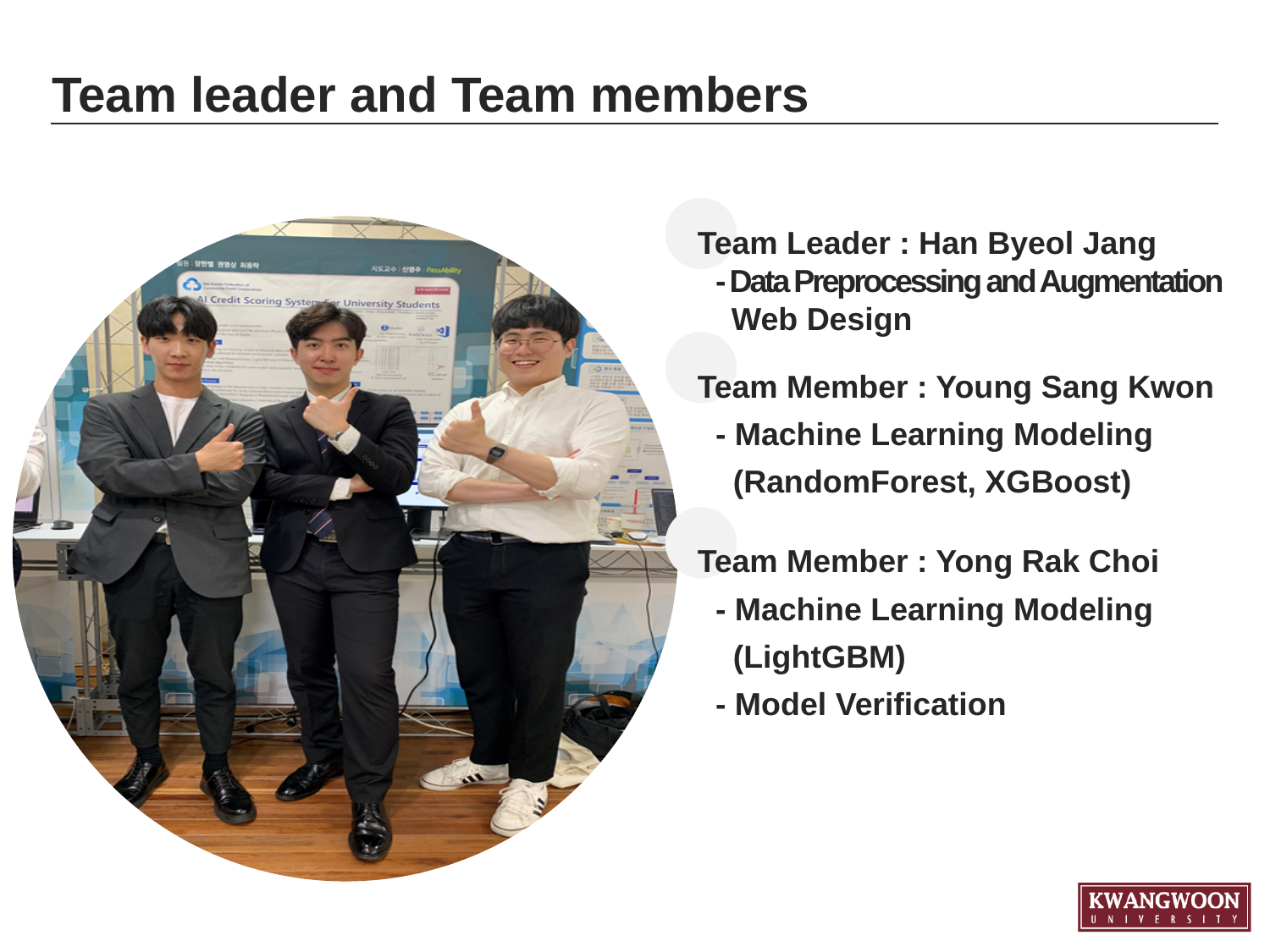

# Team leader and Team members

Team Leader : Han Byeol Jang
  - Data Preprocessing and Augmentation
     Web Design

Team Member : Young Sang Kwon
  - Machine Learning Modeling
    (RandomForest, XGBoost)

Team Member : Yong Rak Choi
  - Machine Learning Modeling
    (LightGBM)
  - Model Verification